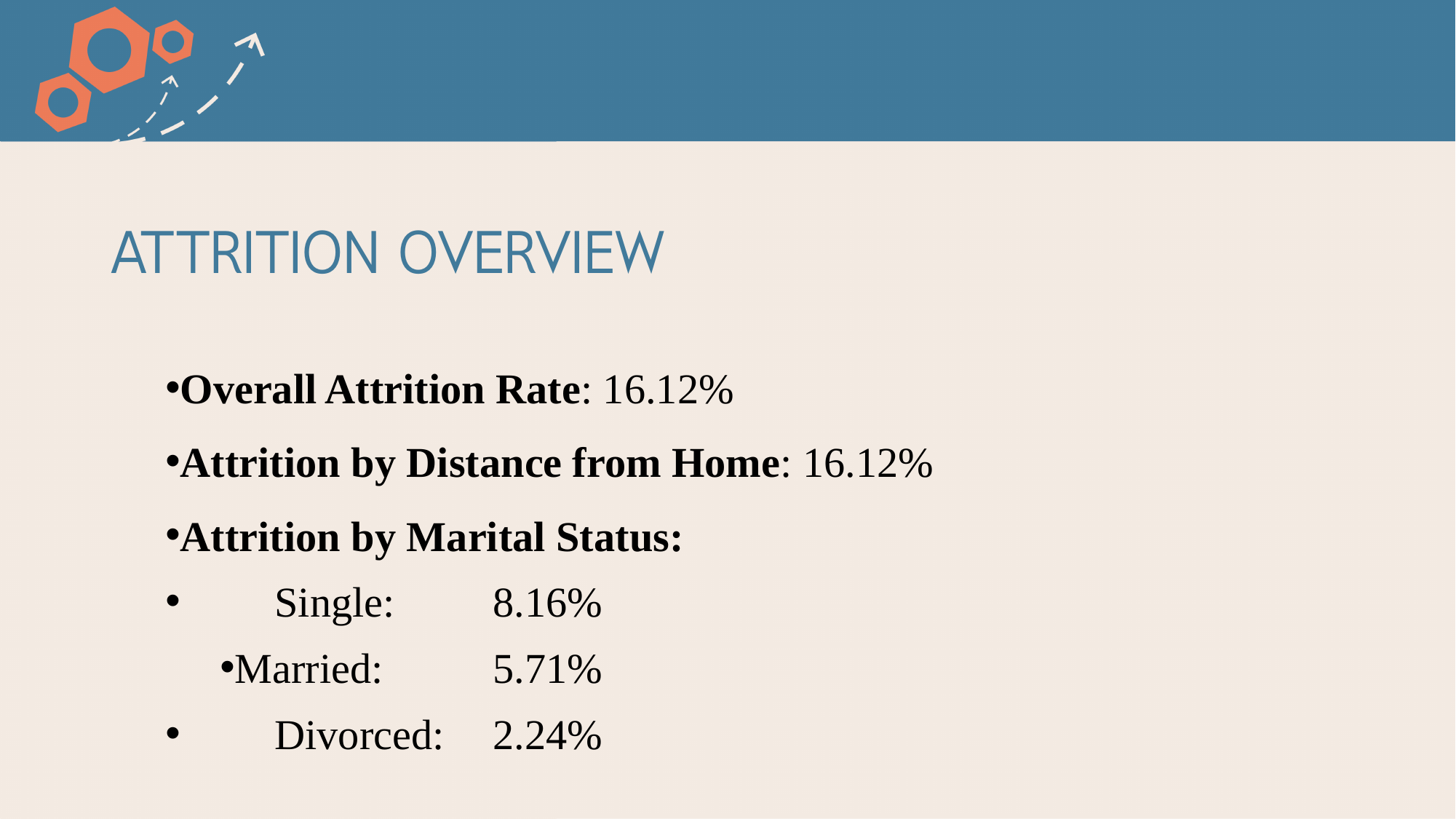

# ATTRITION OVERVIEW
Overall Attrition Rate: 16.12%
Attrition by Distance from Home: 16.12%
Attrition by Marital Status:
	Single: 	8.16%
Married: 	5.71%
	Divorced: 	2.24%